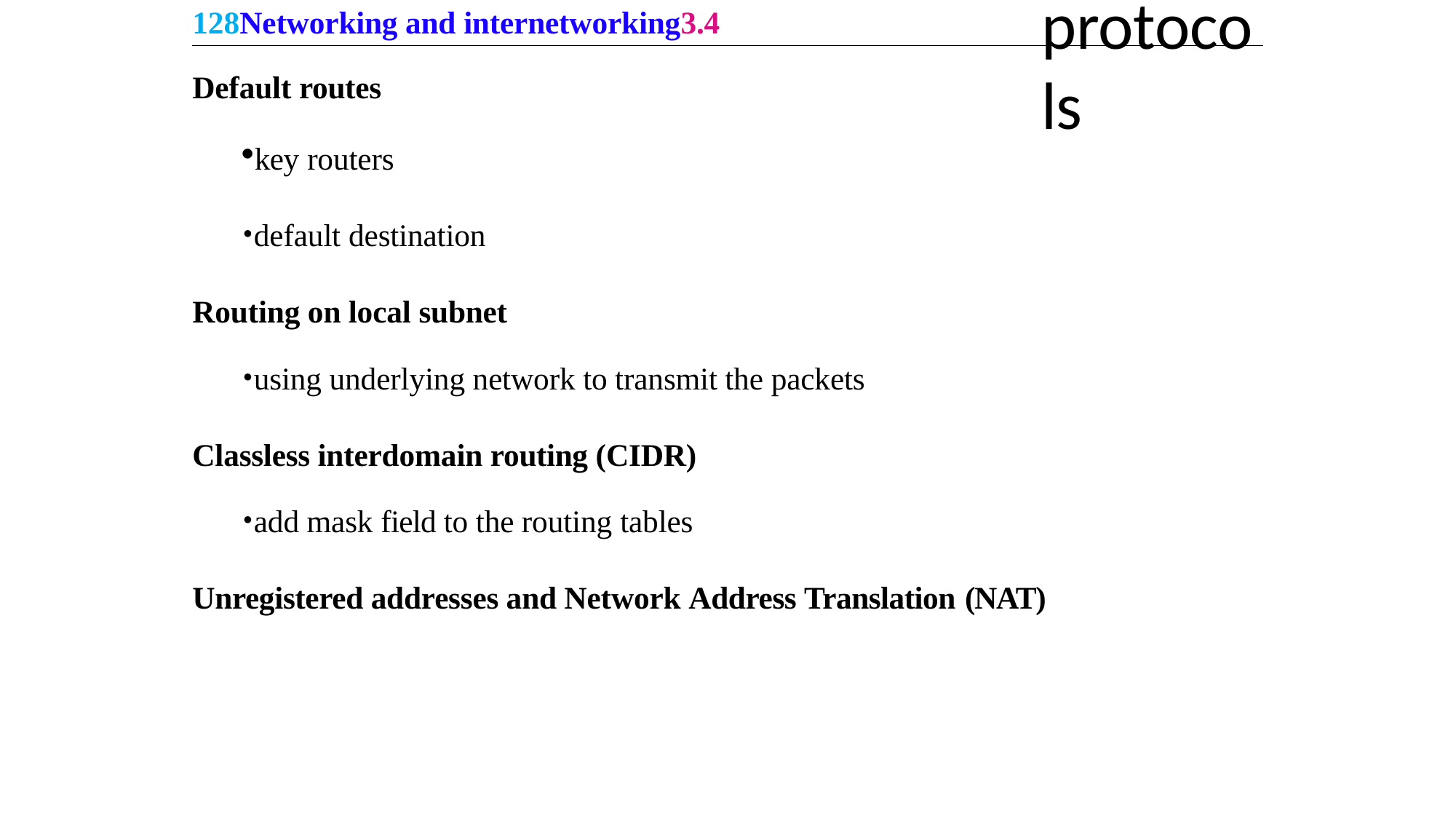

128Networking and internetworking3.4
Internet protocols

Default routes
key routers

default destination

Routing on local subnet
using underlying network to transmit the packets

Classless interdomain routing (CIDR)
add mask field to the routing tables

Unregistered addresses and Network Address Translation (NAT)